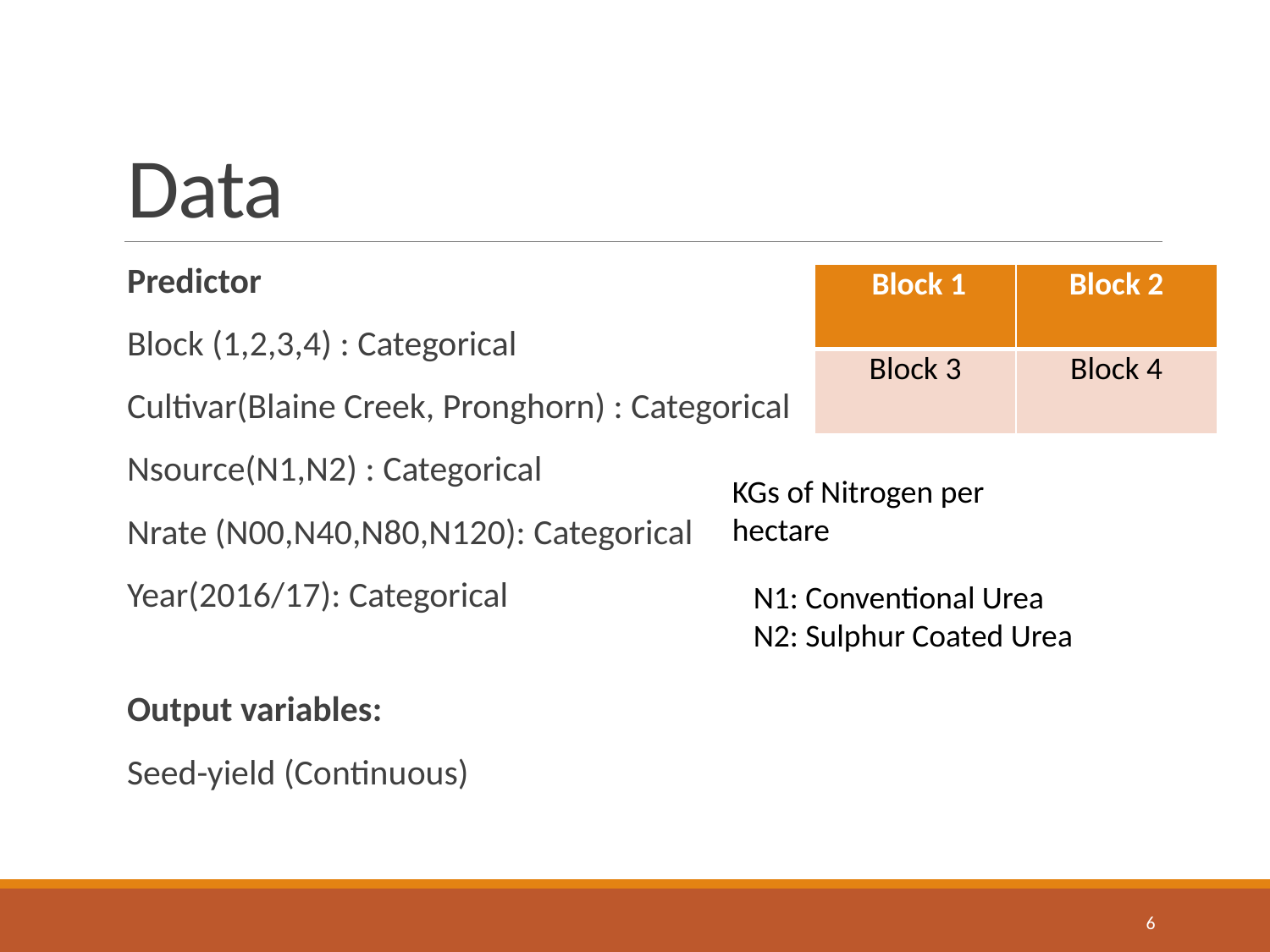

# Data
Predictor
Block (1,2,3,4) : Categorical
Cultivar(Blaine Creek, Pronghorn) : Categorical
Nsource(N1,N2) : Categorical
Nrate (N00,N40,N80,N120): Categorical
Year(2016/17): Categorical

Output variables:
Seed-yield (Continuous)

| Block 1 | Block 2 |
| --- | --- |
| Block 3 | Block 4 |
KGs of Nitrogen per hectare
N1: Conventional Urea
N2: Sulphur Coated Urea
6